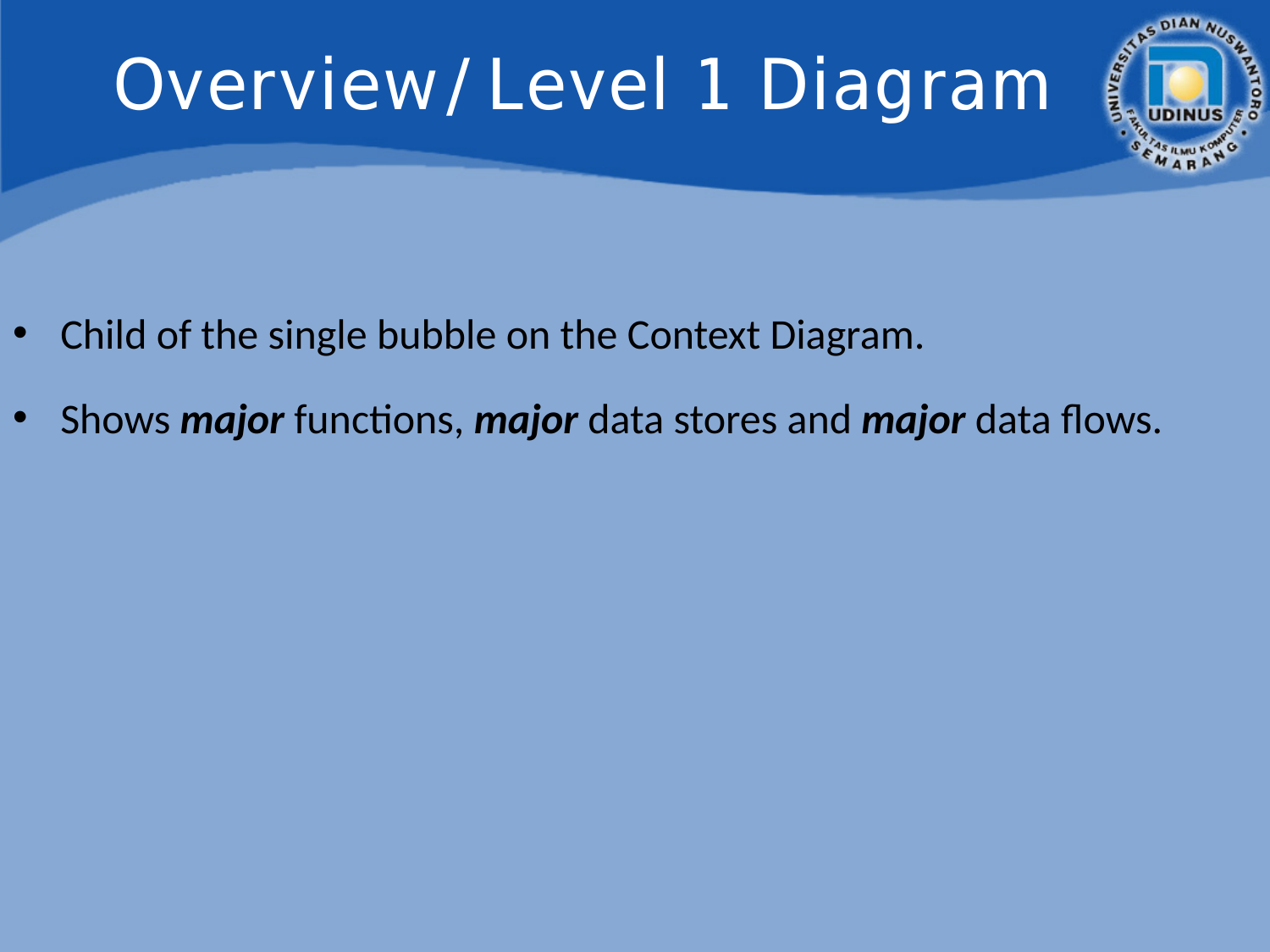

# Overview/Level 1 Diagram
Child of the single bubble on the Context Diagram.
Shows major functions, major data stores and major data flows.